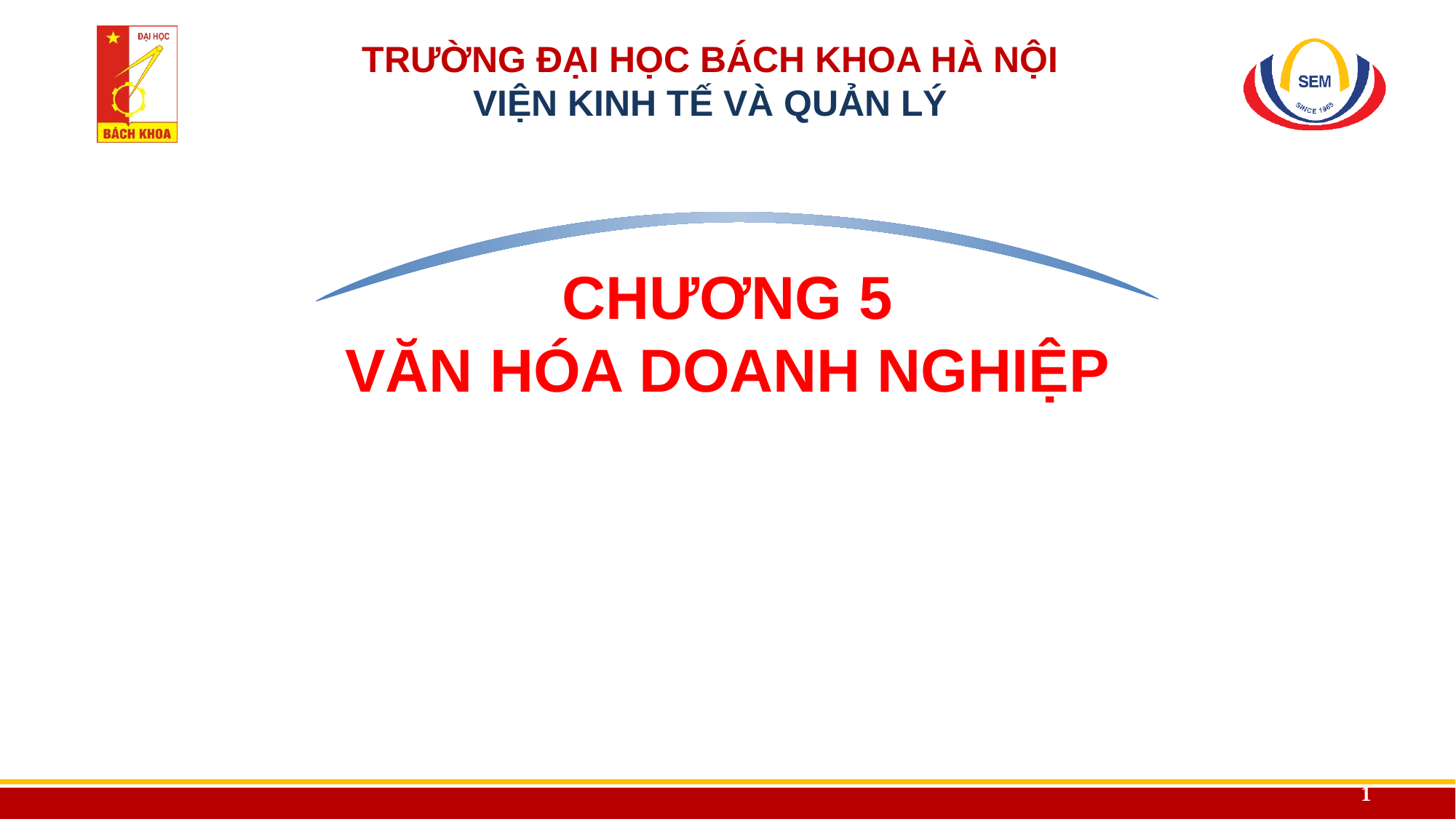

# CHƯƠNG 5 VĂN HÓA DOANH NGHIỆP

1